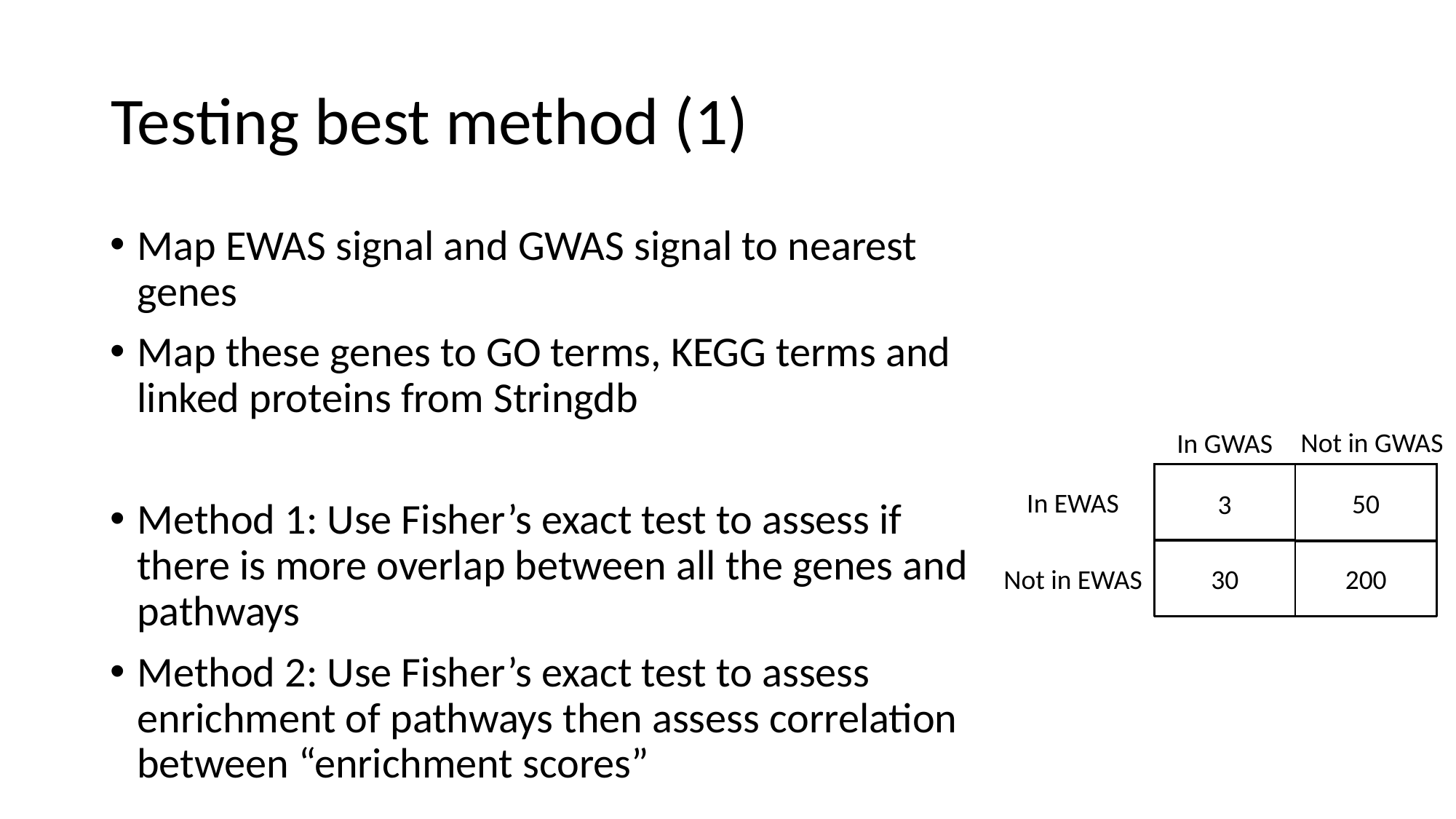

# Testing best method (1)
Map EWAS signal and GWAS signal to nearest genes
Map these genes to GO terms, KEGG terms and linked proteins from Stringdb

Method 1: Use Fisher’s exact test to assess if there is more overlap between all the genes and pathways
Method 2: Use Fisher’s exact test to assess enrichment of pathways then assess correlation between “enrichment scores”
 Not in GWAS
In GWAS

50
In EWAS
3
30
200
Not in EWAS